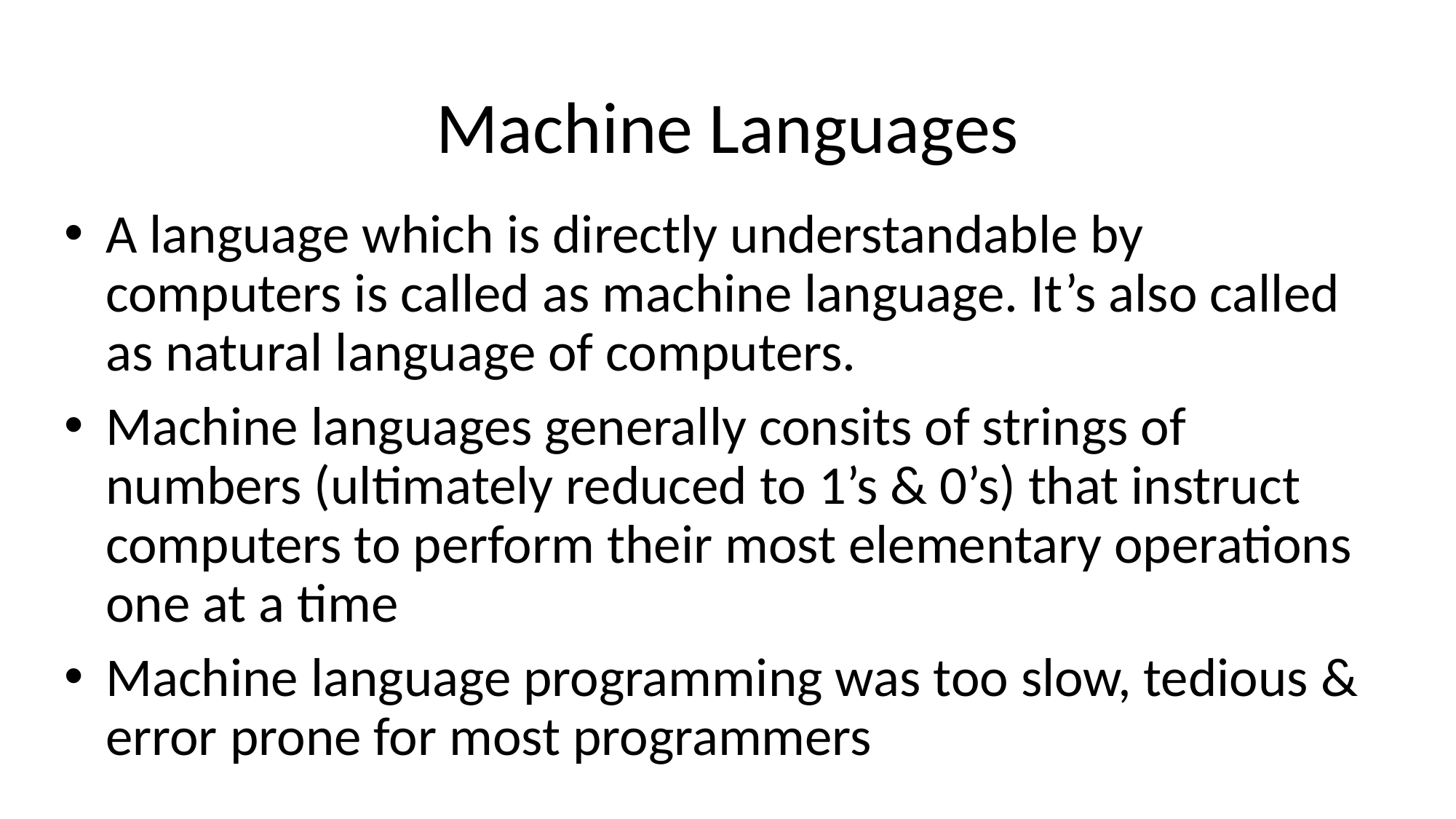

# Machine Languages
A language which is directly understandable by computers is called as machine language. It’s also called as natural language of computers.
Machine languages generally consits of strings of numbers (ultimately reduced to 1’s & 0’s) that instruct computers to perform their most elementary operations one at a time
Machine language programming was too slow, tedious & error prone for most programmers